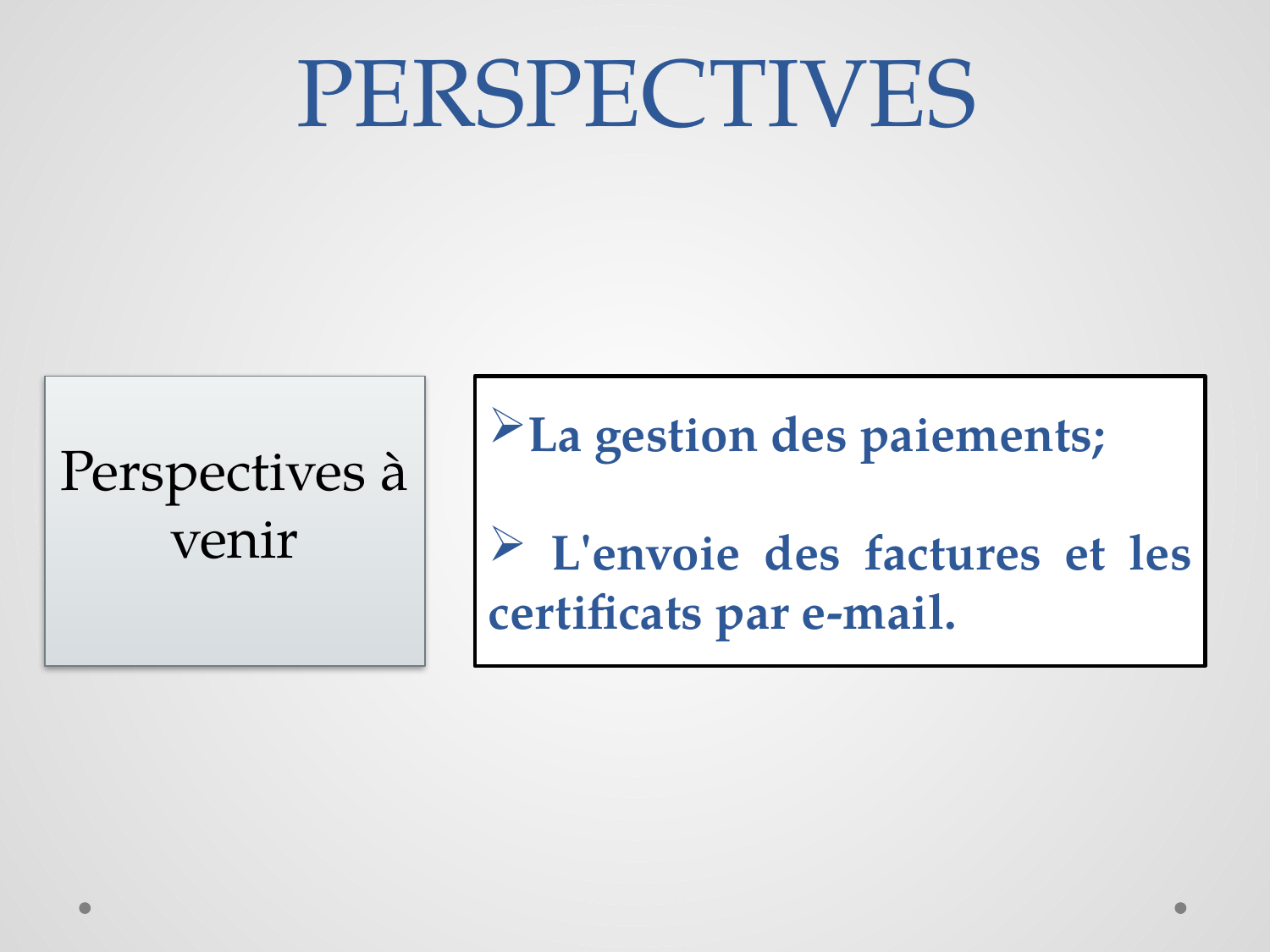

# PERSPECTIVES
Perspectives à venir

La gestion des paiements;

 L'envoie des factures et les certificats par e-mail.